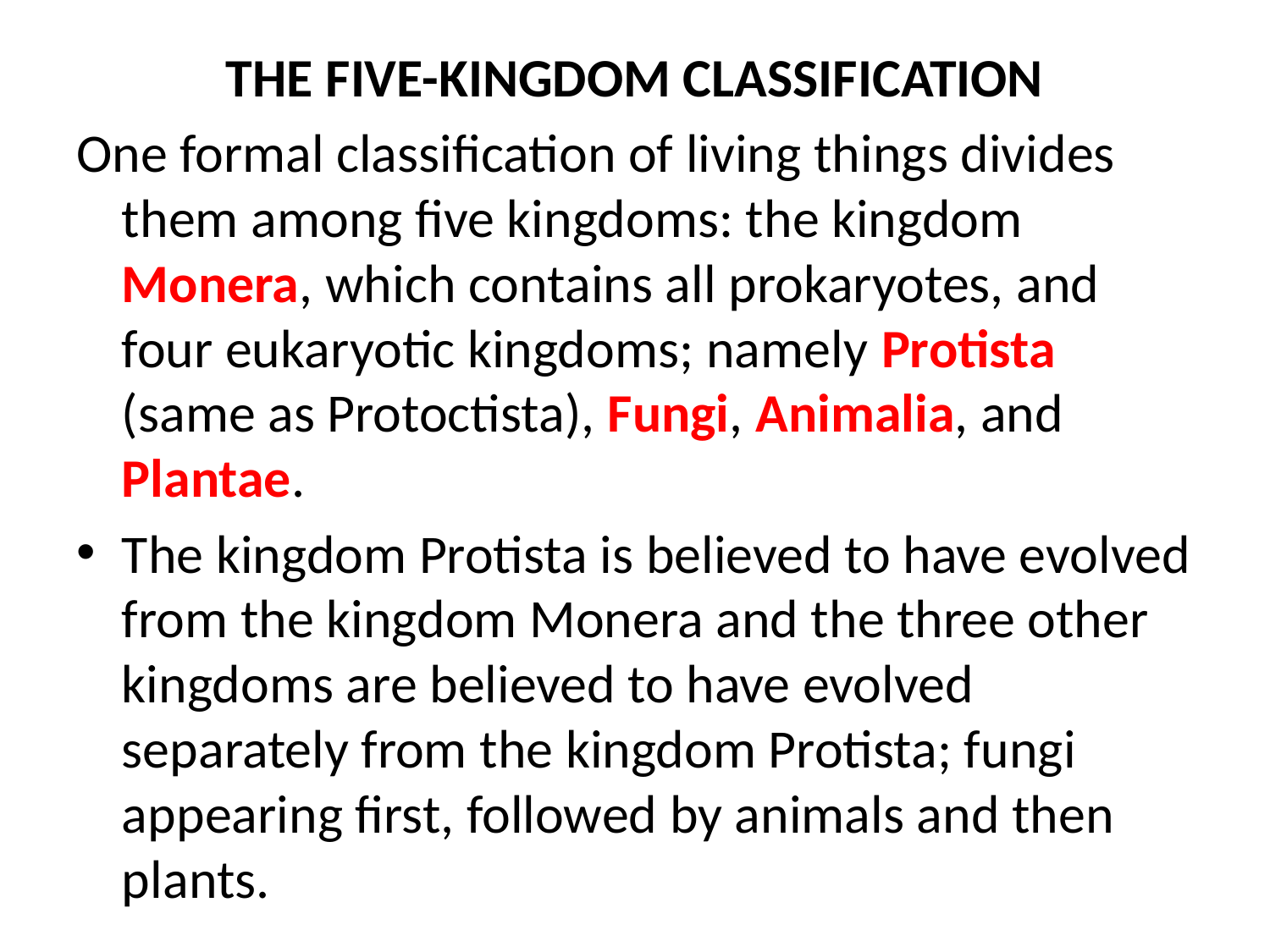

THE FIVE-KINGDOM CLASSIFICATION
One formal classification of living things divides them among five kingdoms: the kingdom Monera, which contains all prokaryotes, and four eukaryotic kingdoms; namely Protista (same as Protoctista), Fungi, Animalia, and Plantae.
The kingdom Protista is believed to have evolved from the kingdom Monera and the three other kingdoms are believed to have evolved separately from the kingdom Protista; fungi appearing first, followed by animals and then plants.